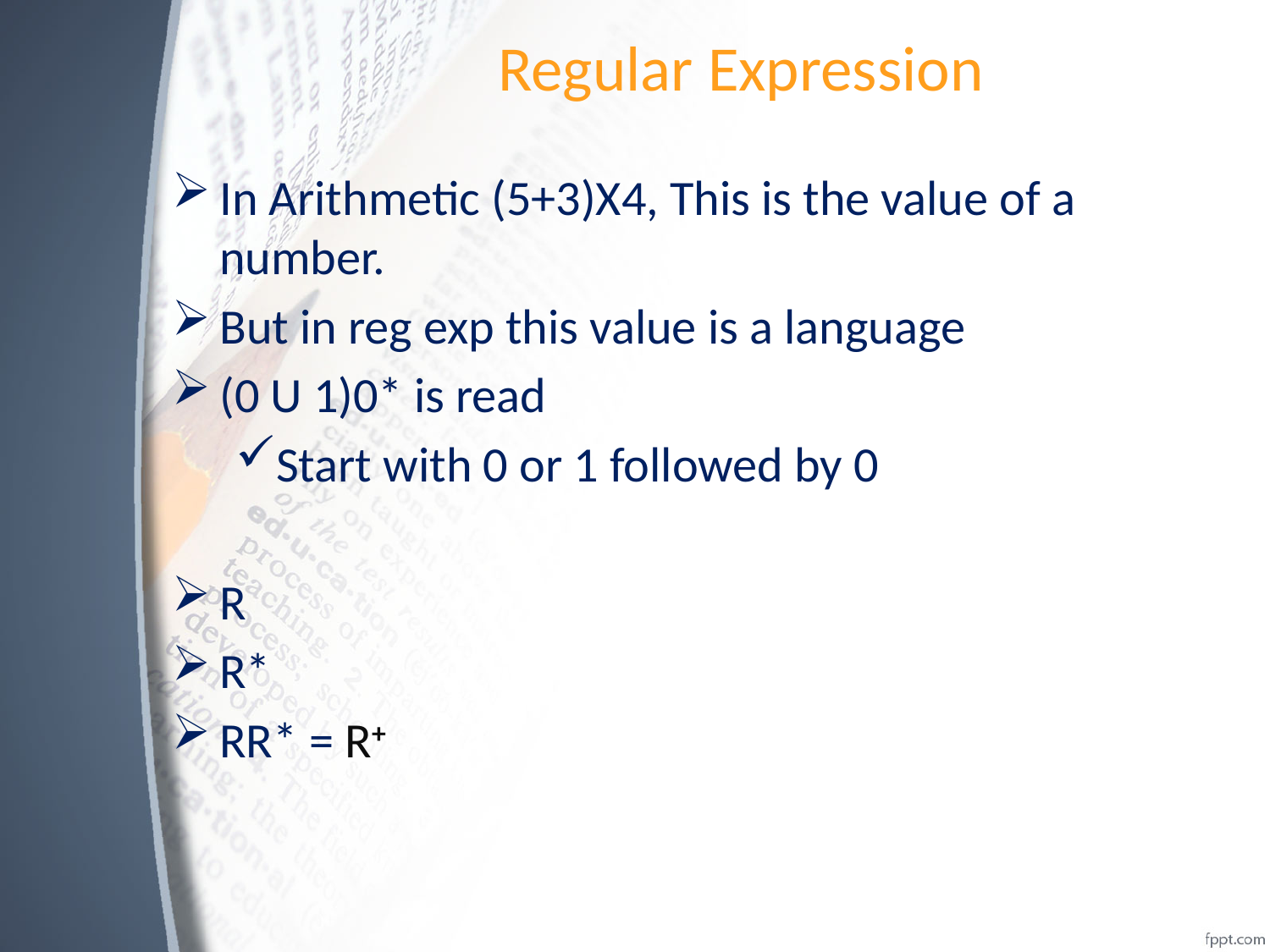

Regular Expression
In Arithmetic (5+3)X4, This is the value of a number.
But in reg exp this value is a language
(0 U 1)0* is read
Start with 0 or 1 followed by 0

R
R*
RR* = R+